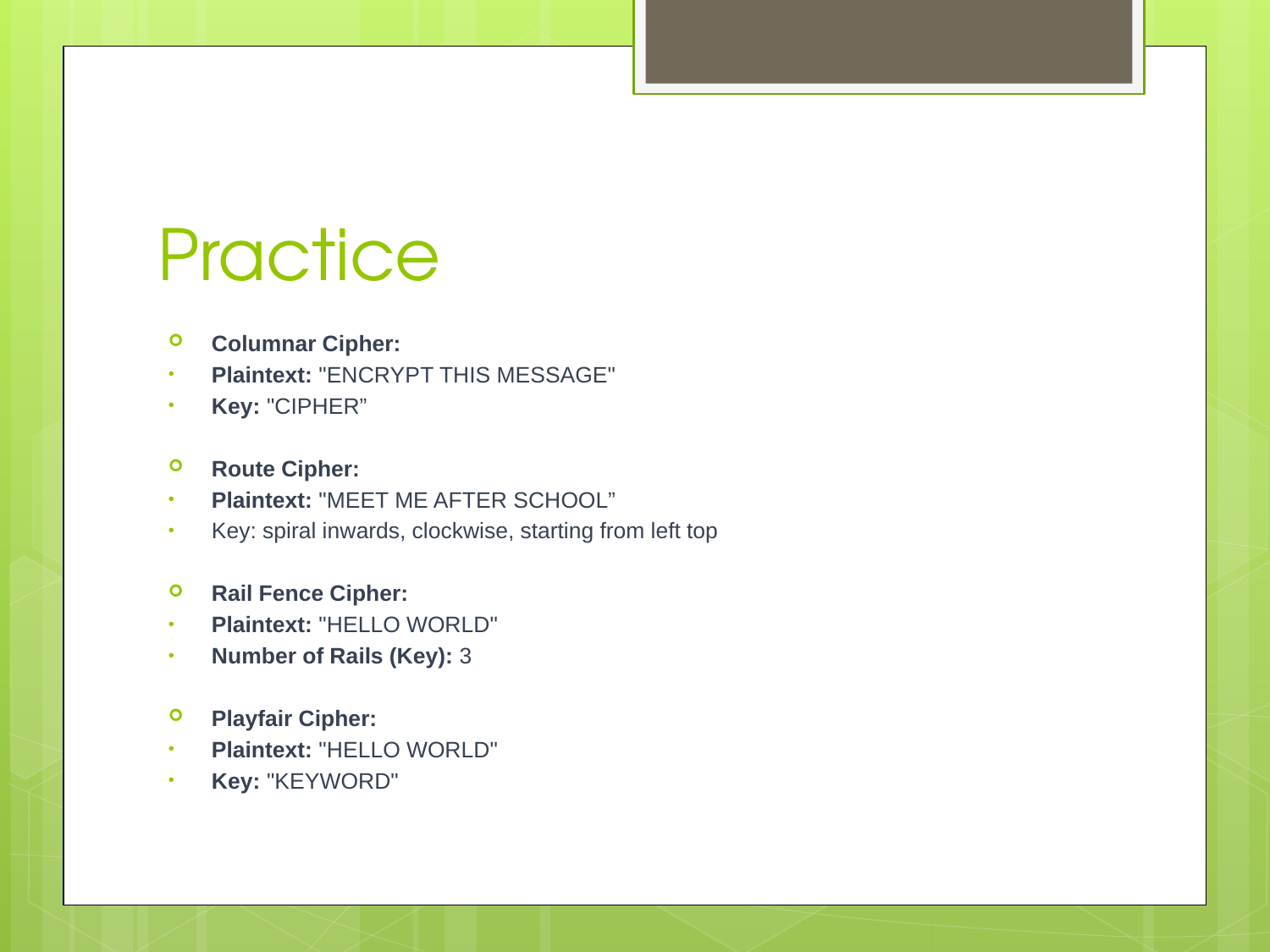

# Practice
Columnar Cipher:
Plaintext: "ENCRYPT THIS MESSAGE"
Key: "CIPHER”

Route Cipher:
Plaintext: "MEET ME AFTER SCHOOL”
Key: spiral inwards, clockwise, starting from left top

Rail Fence Cipher:
Plaintext: "HELLO WORLD"
Number of Rails (Key): 3

Playfair Cipher:
Plaintext: "HELLO WORLD"
Key: "KEYWORD"